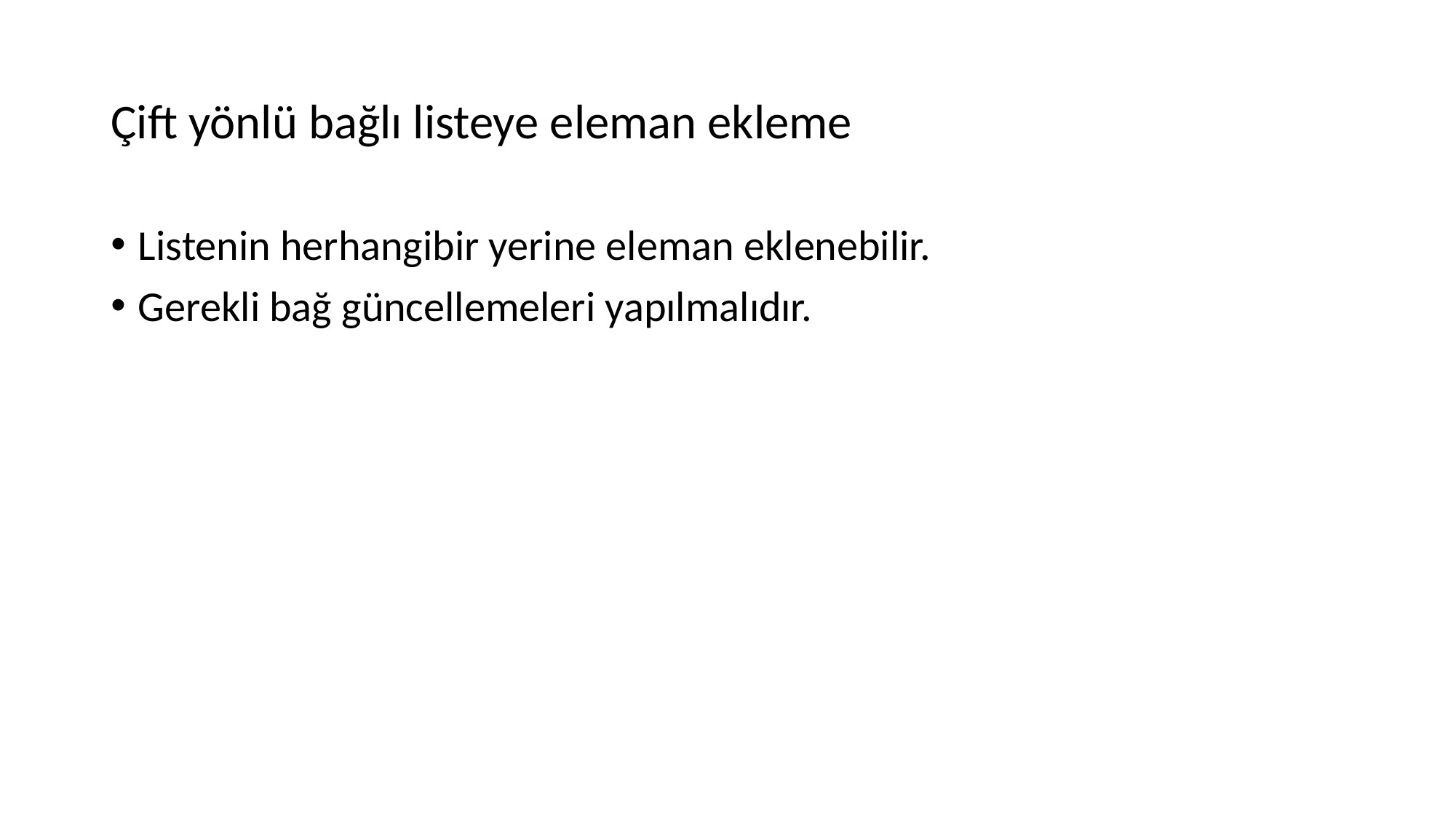

# Çift yönlü bağlı listeye eleman ekleme
Listenin herhangibir yerine eleman eklenebilir.
Gerekli bağ güncellemeleri yapılmalıdır.